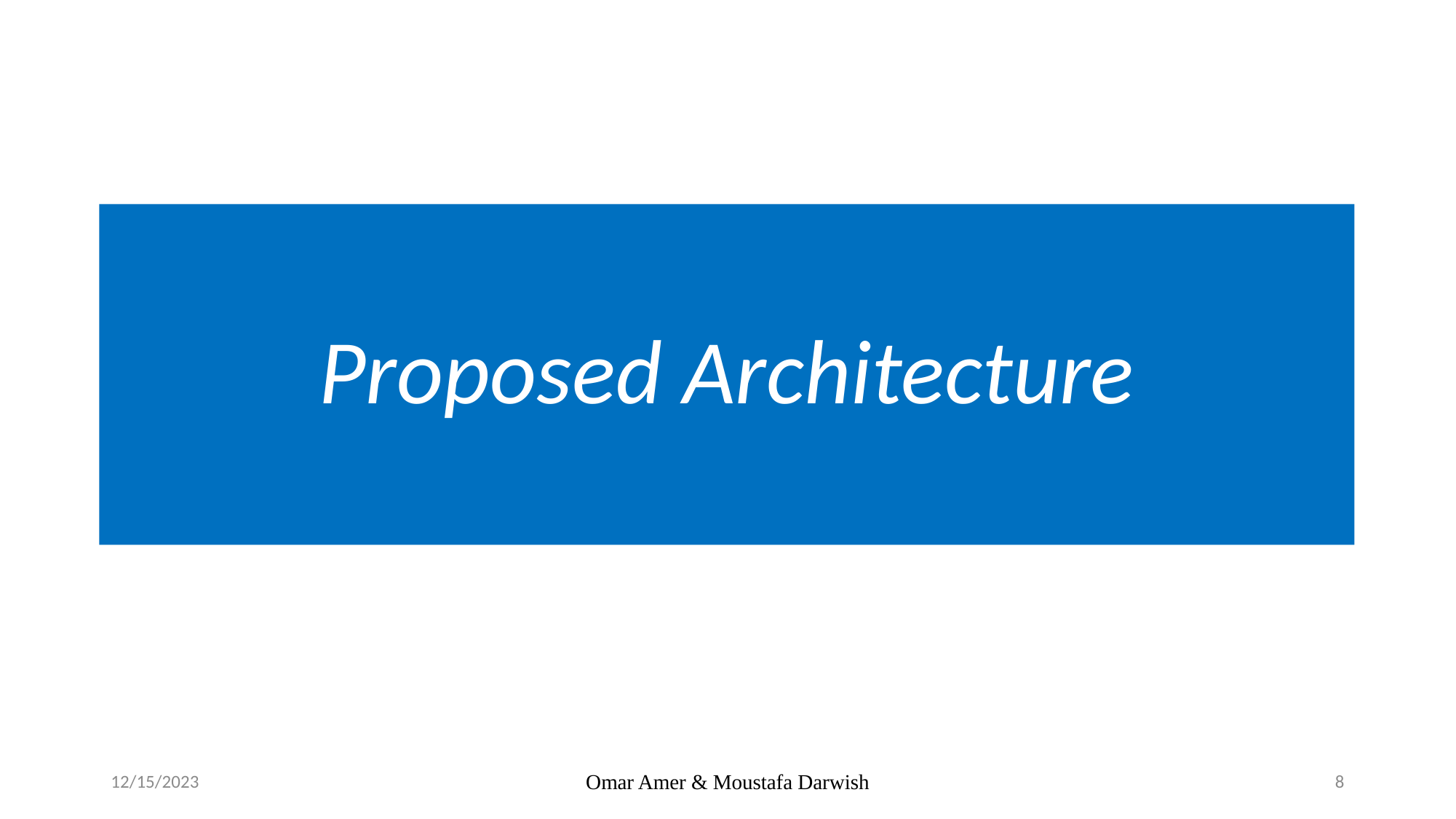

# Proposed Architecture

12/15/2023
Omar Amer & Moustafa Darwish
8